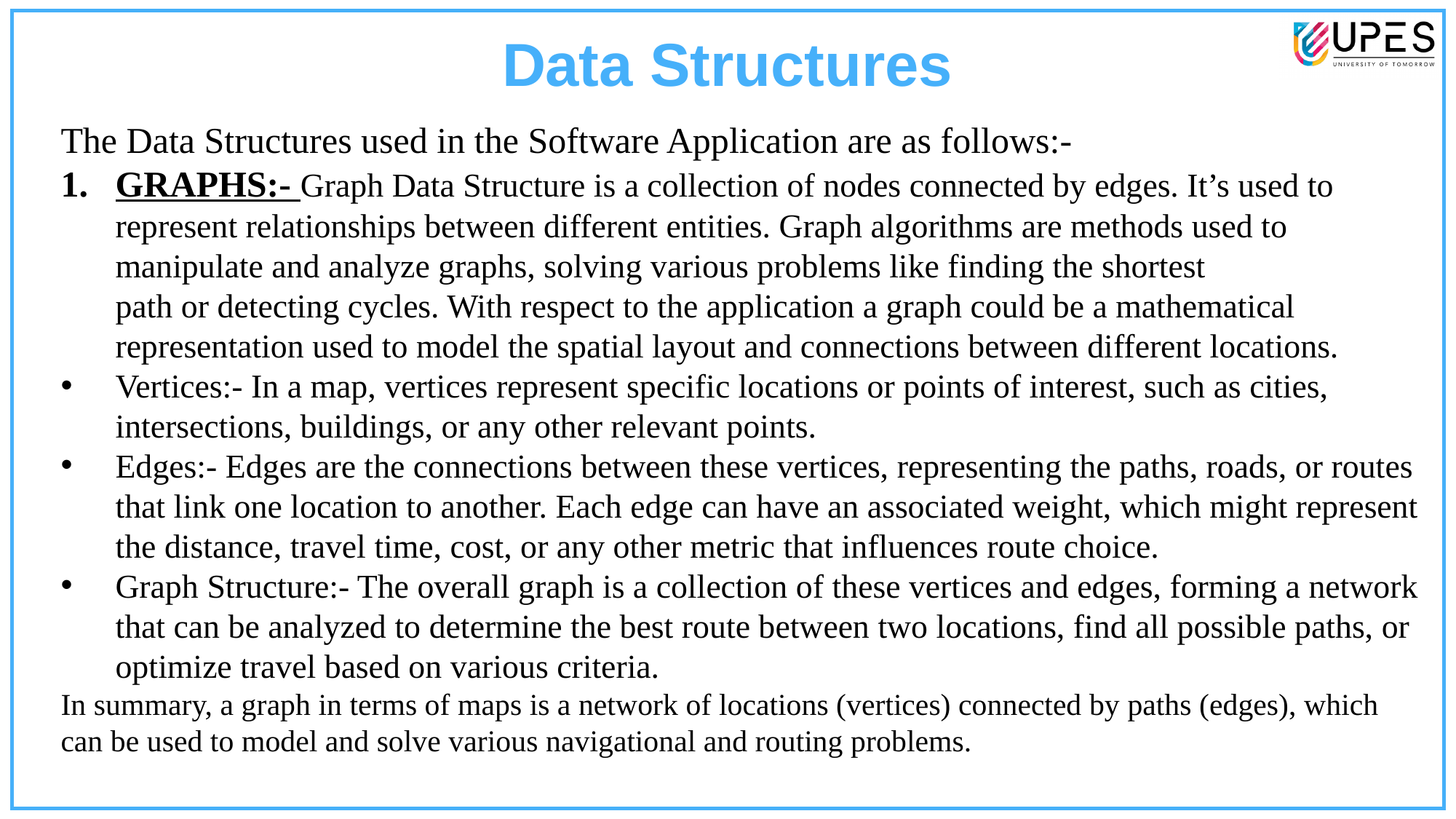

Data Structures
The Data Structures used in the Software Application are as follows:-
GRAPHS:- Graph Data Structure is a collection of nodes connected by edges. It’s used to represent relationships between different entities. Graph algorithms are methods used to manipulate and analyze graphs, solving various problems like finding the shortest path or detecting cycles. With respect to the application a graph could be a mathematical representation used to model the spatial layout and connections between different locations.
Vertices:- In a map, vertices represent specific locations or points of interest, such as cities, intersections, buildings, or any other relevant points.
Edges:- Edges are the connections between these vertices, representing the paths, roads, or routes that link one location to another. Each edge can have an associated weight, which might represent the distance, travel time, cost, or any other metric that influences route choice.
Graph Structure:- The overall graph is a collection of these vertices and edges, forming a network that can be analyzed to determine the best route between two locations, find all possible paths, or optimize travel based on various criteria.
In summary, a graph in terms of maps is a network of locations (vertices) connected by paths (edges), which can be used to model and solve various navigational and routing problems.